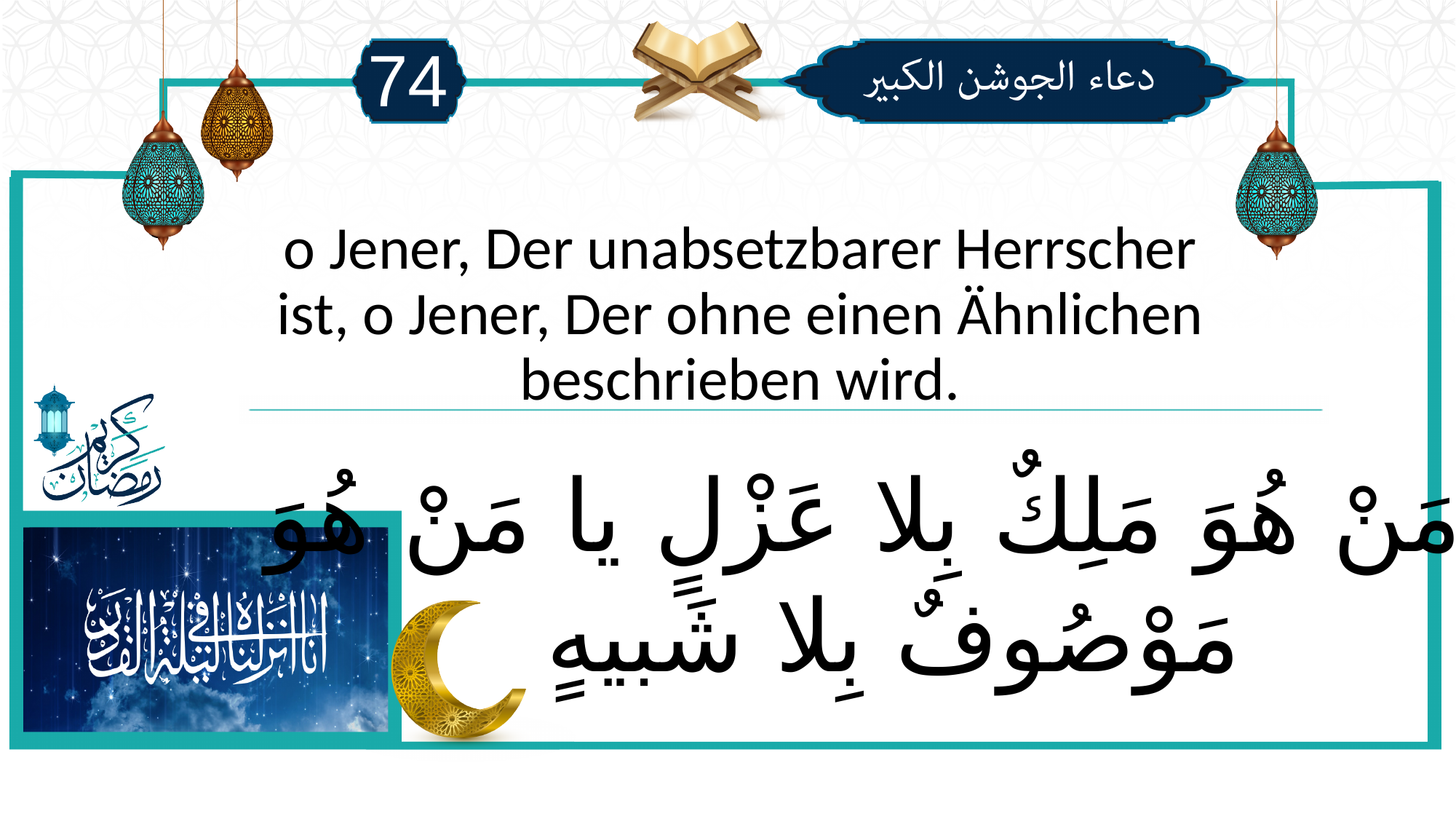

74
o Jener, Der unabsetzbarer Herrscher
ist, o Jener, Der ohne einen Ähnlichen beschrieben wird.
يا مَنْ هُوَ مَلِكٌ بِلا عَزْلٍ يا مَنْ هُوَ
مَوْصُوفٌ بِلا شَبيهٍ